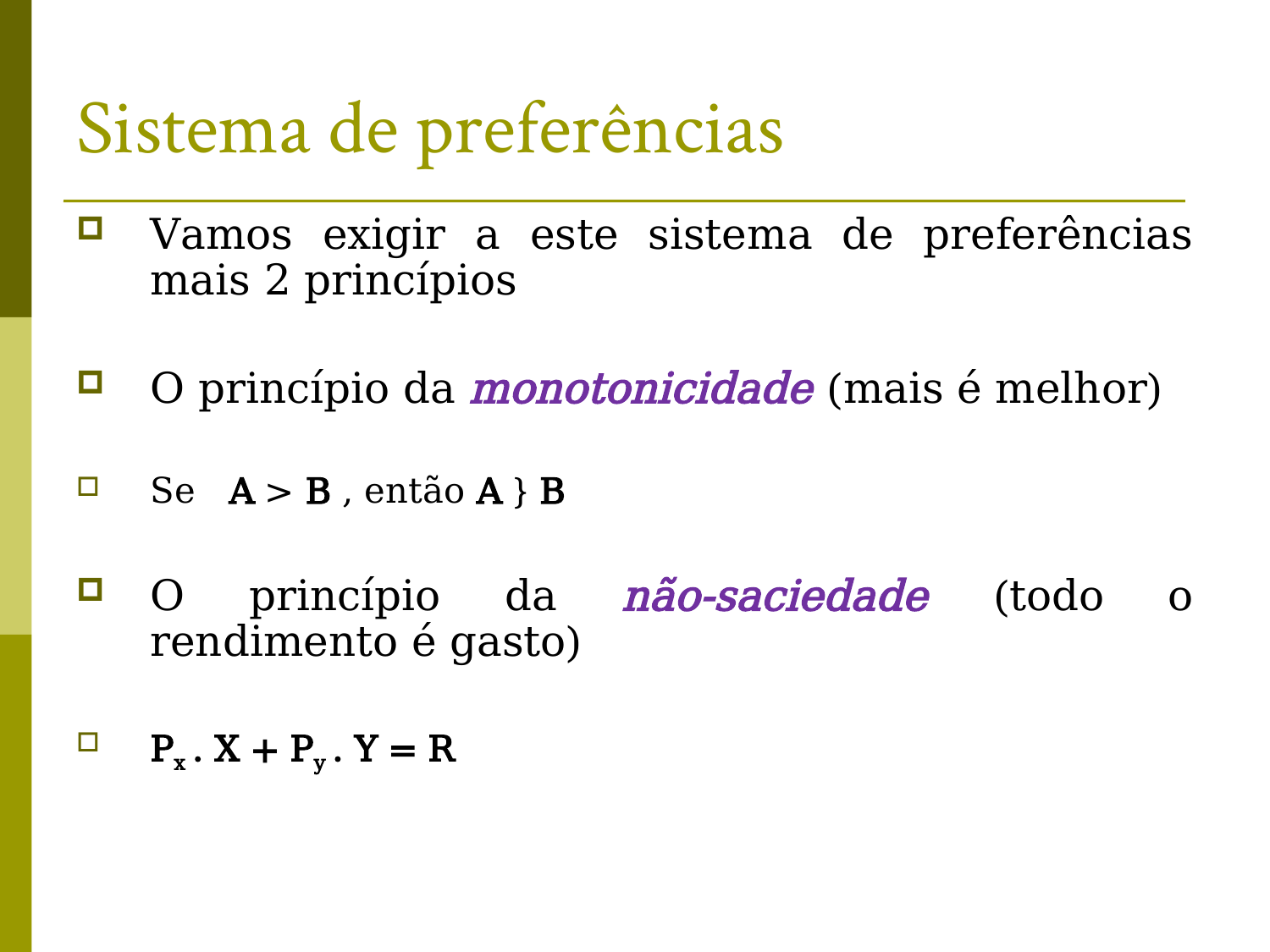

# Sistema de preferências
Vamos exigir a este sistema de preferências mais 2 princípios

O princípio da monotonicidade (mais é melhor)

Se   A > B , então A } B

O princípio da não-saciedade (todo o rendimento é gasto)

Px . X + Py . Y = R